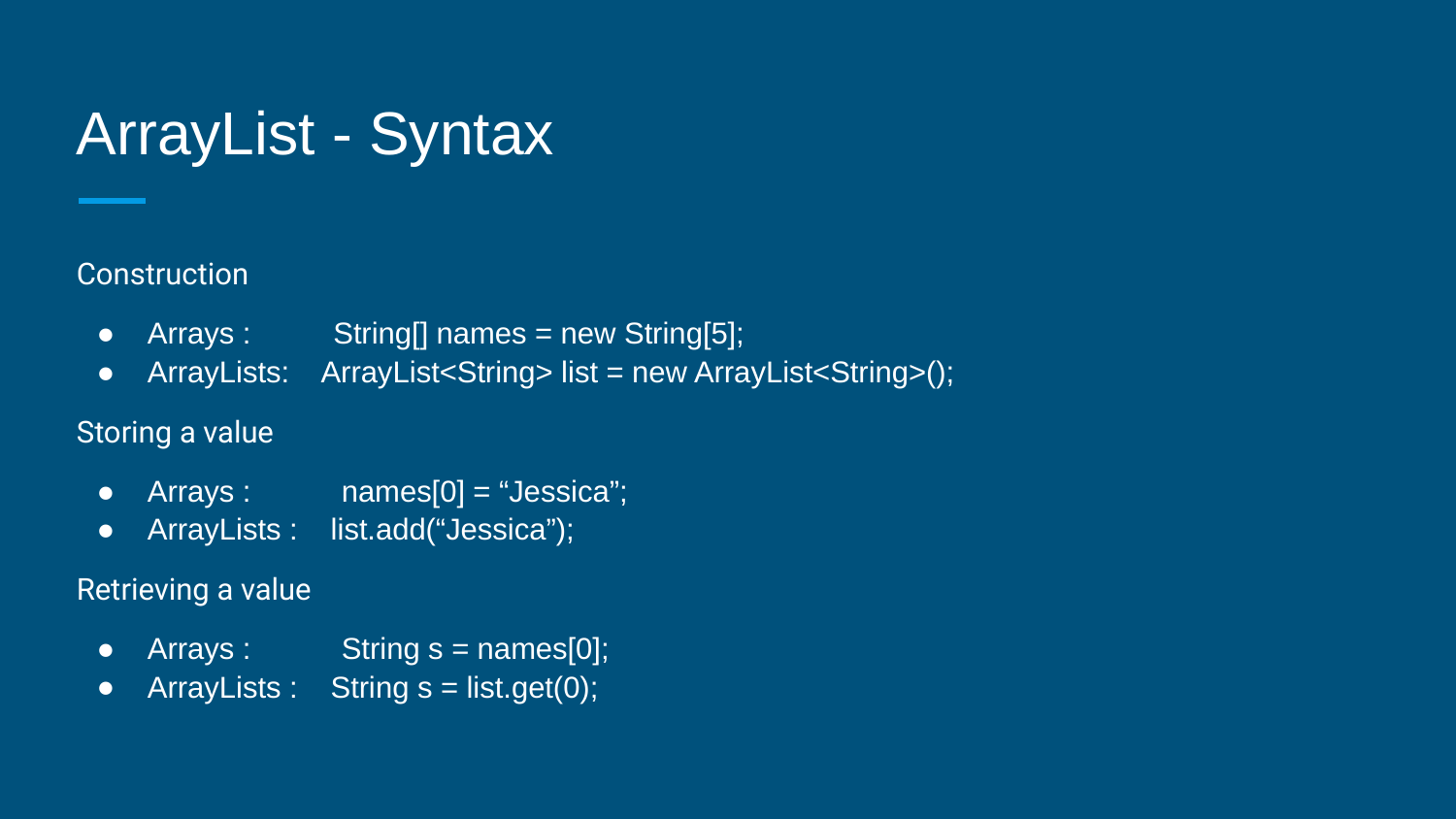

# ArrayList - Syntax
Construction
Arrays :          String[] names = new String[5];
ArrayLists:    ArrayList<String> list = new ArrayList<String>();
Storing a value
Arrays :           names[0] = “Jessica”;
ArrayLists :    list.add(“Jessica”);
Retrieving a value
Arrays :           String s = names[0];
ArrayLists :    String s = list.get(0);